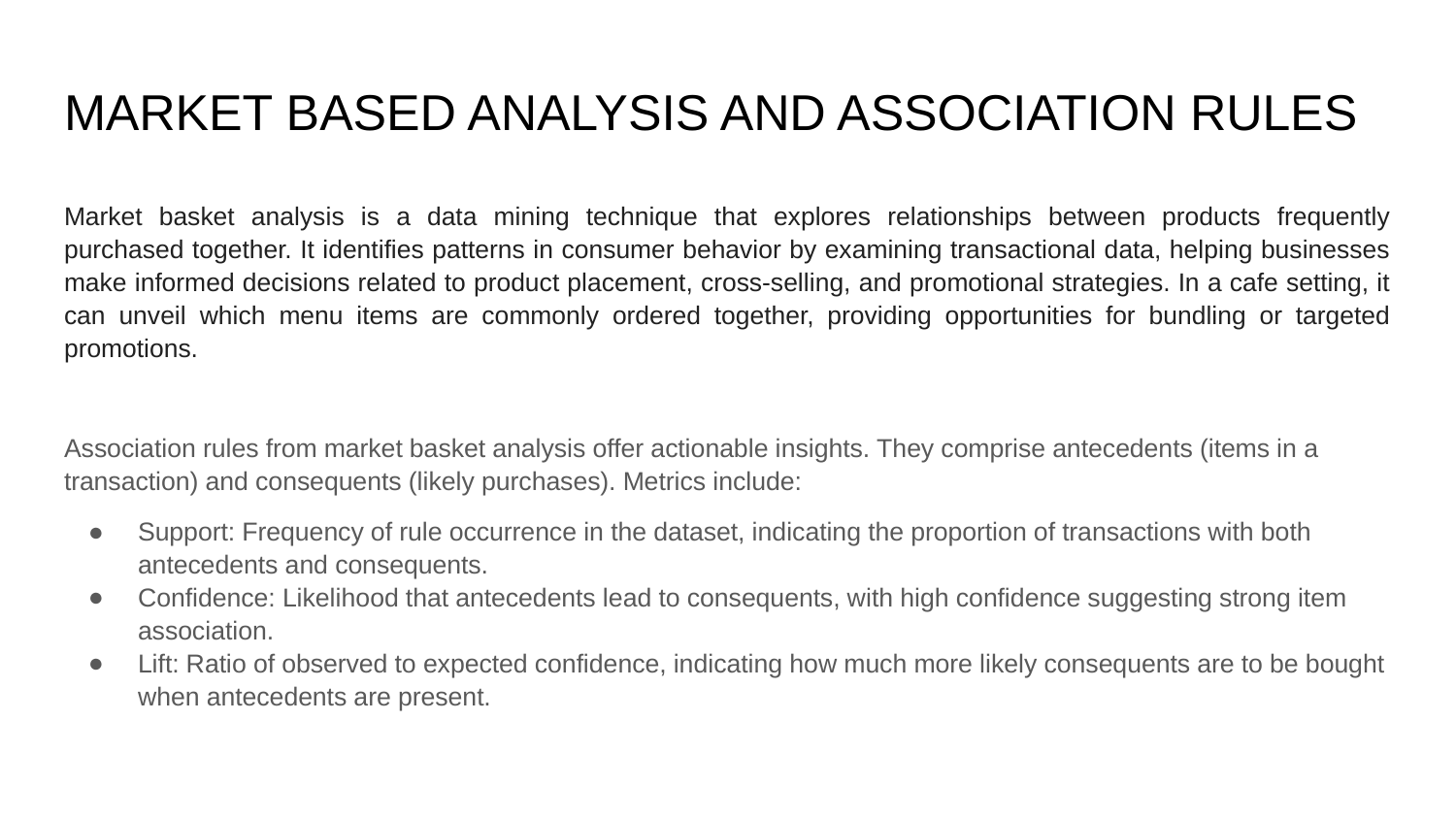

# MARKET BASED ANALYSIS AND ASSOCIATION RULES

Market basket analysis is a data mining technique that explores relationships between products frequently purchased together. It identifies patterns in consumer behavior by examining transactional data, helping businesses make informed decisions related to product placement, cross-selling, and promotional strategies. In a cafe setting, it can unveil which menu items are commonly ordered together, providing opportunities for bundling or targeted promotions.

Association rules from market basket analysis offer actionable insights. They comprise antecedents (items in a transaction) and consequents (likely purchases). Metrics include:
Support: Frequency of rule occurrence in the dataset, indicating the proportion of transactions with both antecedents and consequents.
Confidence: Likelihood that antecedents lead to consequents, with high confidence suggesting strong item association.
Lift: Ratio of observed to expected confidence, indicating how much more likely consequents are to be bought when antecedents are present.